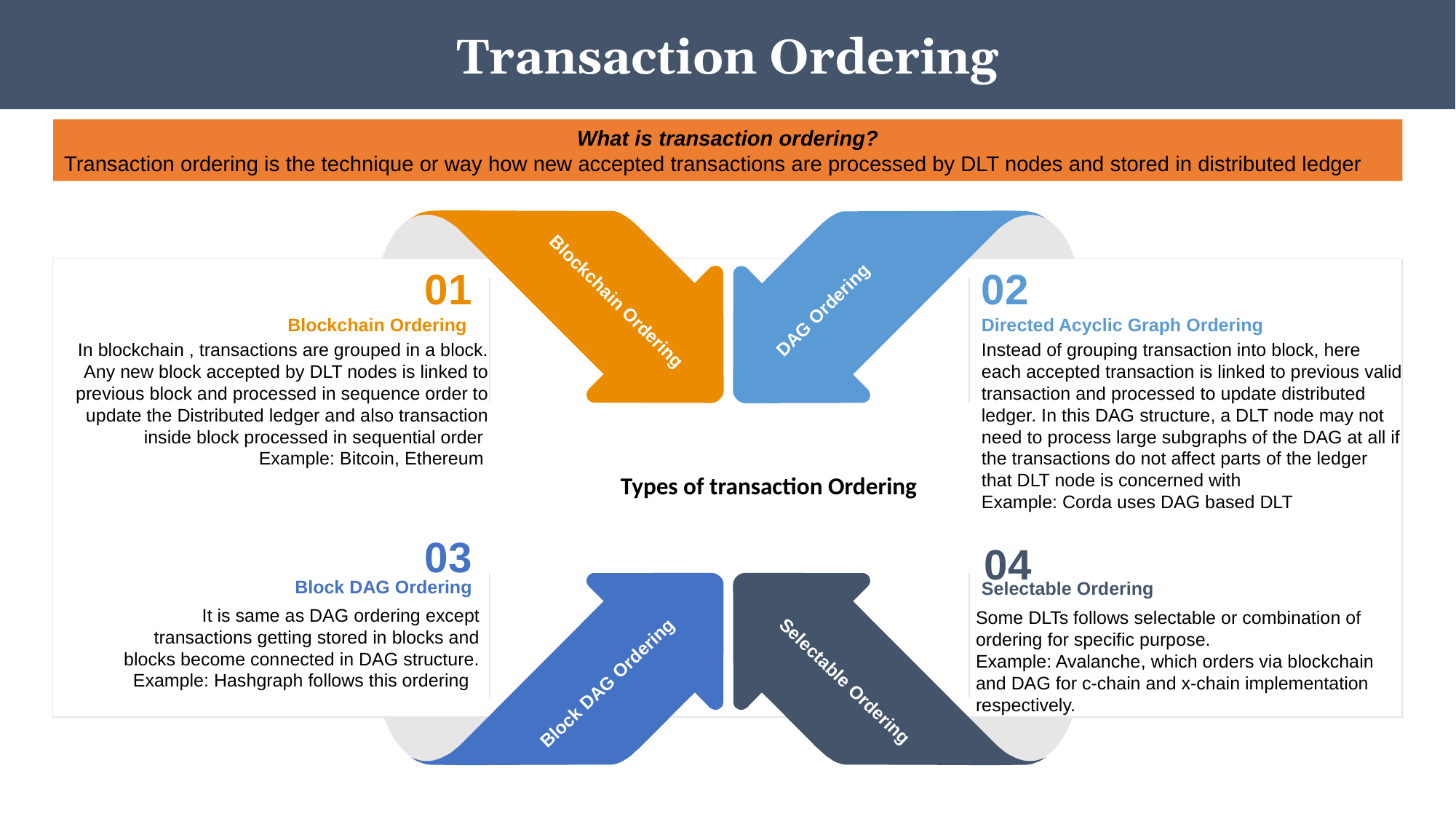

Transaction Ordering
What is transaction ordering?
Transaction ordering is the technique or way how new accepted transactions are processed by DLT nodes and stored in distributed ledger

Blockchain Ordering

DAG Ordering

01
02
Blockchain Ordering
Directed Acyclic Graph Ordering
In blockchain , transactions are grouped in a block. Any new block accepted by DLT nodes is linked to previous block and processed in sequence order to update the Distributed ledger and also transaction inside block processed in sequential order
Example: Bitcoin, Ethereum
Instead of grouping transaction into block, here each accepted transaction is linked to previous valid transaction and processed to update distributed ledger. In this DAG structure, a DLT node may not need to process large subgraphs of the DAG at all if the transactions do not affect parts of the ledger that DLT node is concerned with
Example: Corda uses DAG based DLT

03
04

Block DAG Ordering

Selectable Ordering

Block DAG Ordering
Selectable Ordering
Some DLTs follows selectable or combination of ordering for specific purpose.
Example: Avalanche, which orders via blockchain and DAG for c-chain and x-chain implementation respectively.

Types of transaction Ordering
It is same as DAG ordering except transactions getting stored in blocks and blocks become connected in DAG structure.
Example: Hashgraph follows this ordering